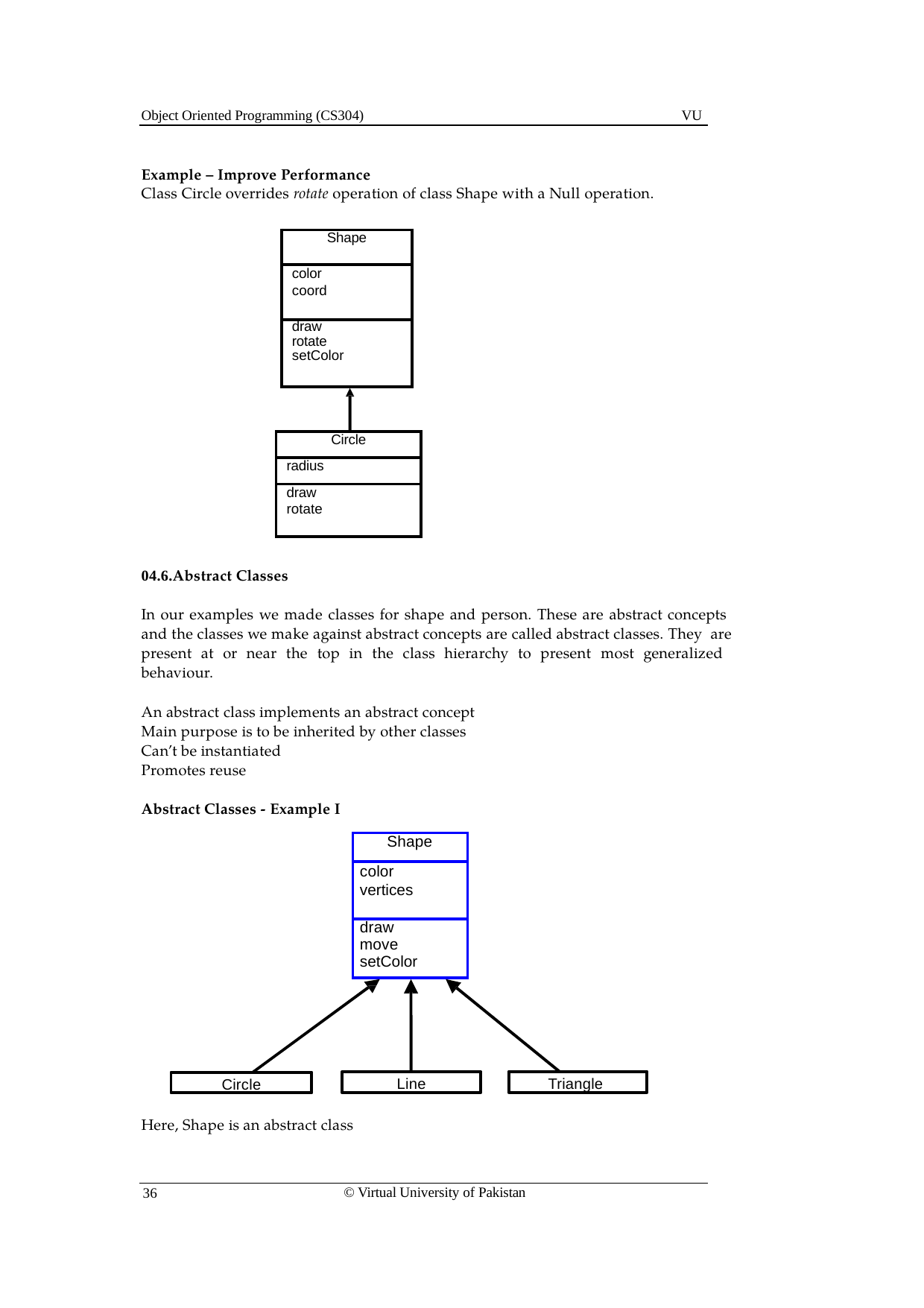

Object Oriented Programming (CS304)
VU

Example – Improve Performance
Class Circle overrides rotate operation of class Shape with a Null operation.
| Shape |
| --- |
| color coord |
| draw rotate setColor |

| Circle |
| --- |
| radius |
| draw rotate |
04.6.Abstract Classes

In our examples we made classes for shape and person. These are abstract concepts  and the classes we make against abstract concepts are called abstract classes. They  are present at or near the top in the class hierarchy to present most generalized  behaviour.

An abstract class implements an abstract concept  Main purpose is to be inherited by other classes  Can’t be instantiated
Promotes reuse

Abstract Classes - Example I
| Shape |
| --- |
| color vertices |
| draw move setColor |

Triangle
Line
Circle
Here, Shape is an abstract class
© Virtual University of Pakistan

36